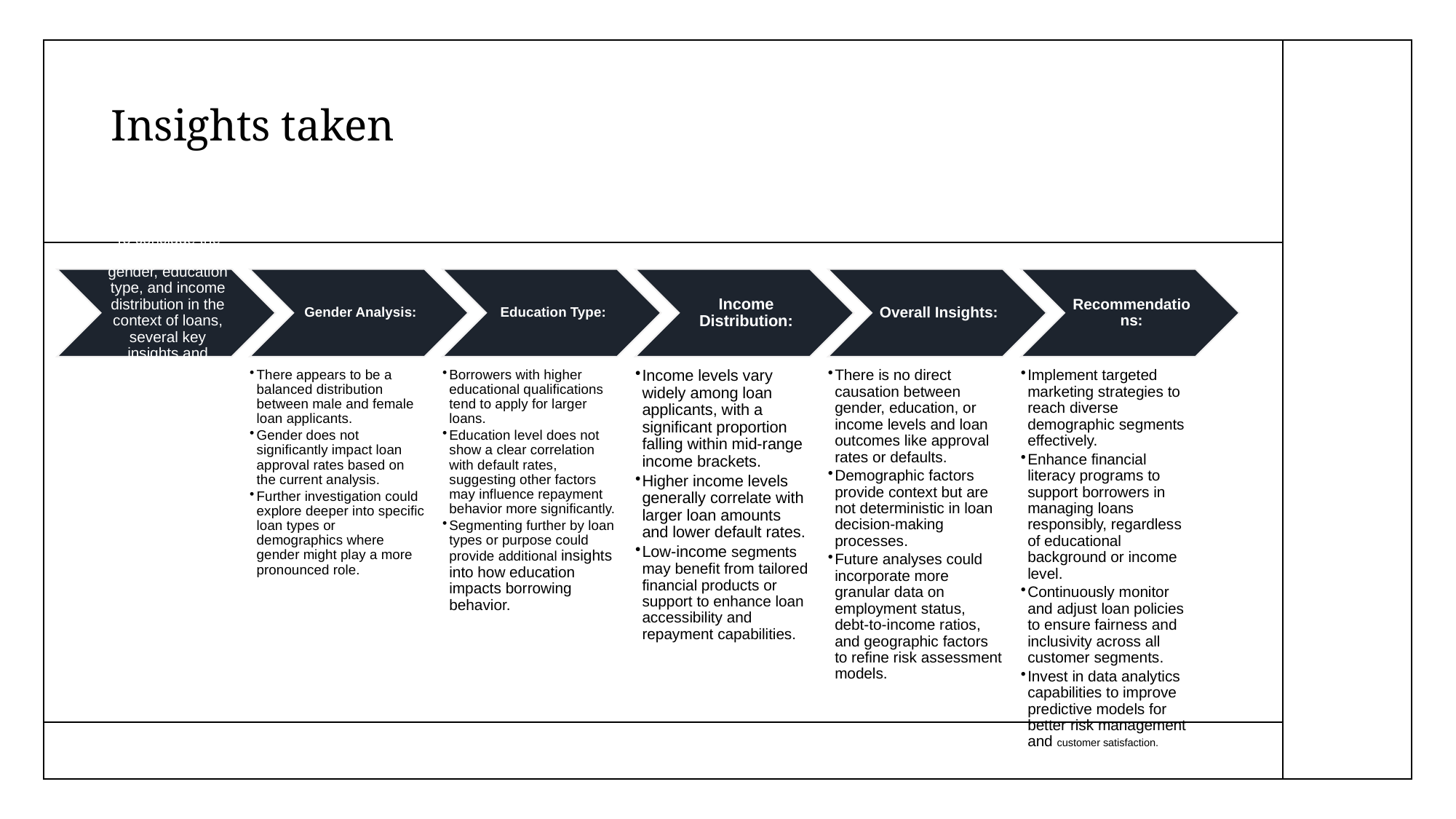

# Insights taken
To conclude the analysis of gender, education type, and income distribution in the context of loans, several key insights and recommendations can be drawn:
Gender Analysis:
There appears to be a balanced distribution between male and female loan applicants.
Gender does not significantly impact loan approval rates based on the current analysis.
Further investigation could explore deeper into specific loan types or demographics where gender might play a more pronounced role.
Education Type:
Borrowers with higher educational qualifications tend to apply for larger loans.
Education level does not show a clear correlation with default rates, suggesting other factors may influence repayment behavior more significantly.
Segmenting further by loan types or purpose could provide additional insights into how education impacts borrowing behavior.
Income Distribution:
Income levels vary widely among loan applicants, with a significant proportion falling within mid-range income brackets.
Higher income levels generally correlate with larger loan amounts and lower default rates.
Low-income segments may benefit from tailored financial products or support to enhance loan accessibility and repayment capabilities.
Overall Insights:
There is no direct causation between gender, education, or income levels and loan outcomes like approval rates or defaults.
Demographic factors provide context but are not deterministic in loan decision-making processes.
Future analyses could incorporate more granular data on employment status, debt-to-income ratios, and geographic factors to refine risk assessment models.
Recommendations:
Implement targeted marketing strategies to reach diverse demographic segments effectively.
Enhance financial literacy programs to support borrowers in managing loans responsibly, regardless of educational background or income level.
Continuously monitor and adjust loan policies to ensure fairness and inclusivity across all customer segments.
Invest in data analytics capabilities to improve predictive models for better risk management and customer satisfaction.